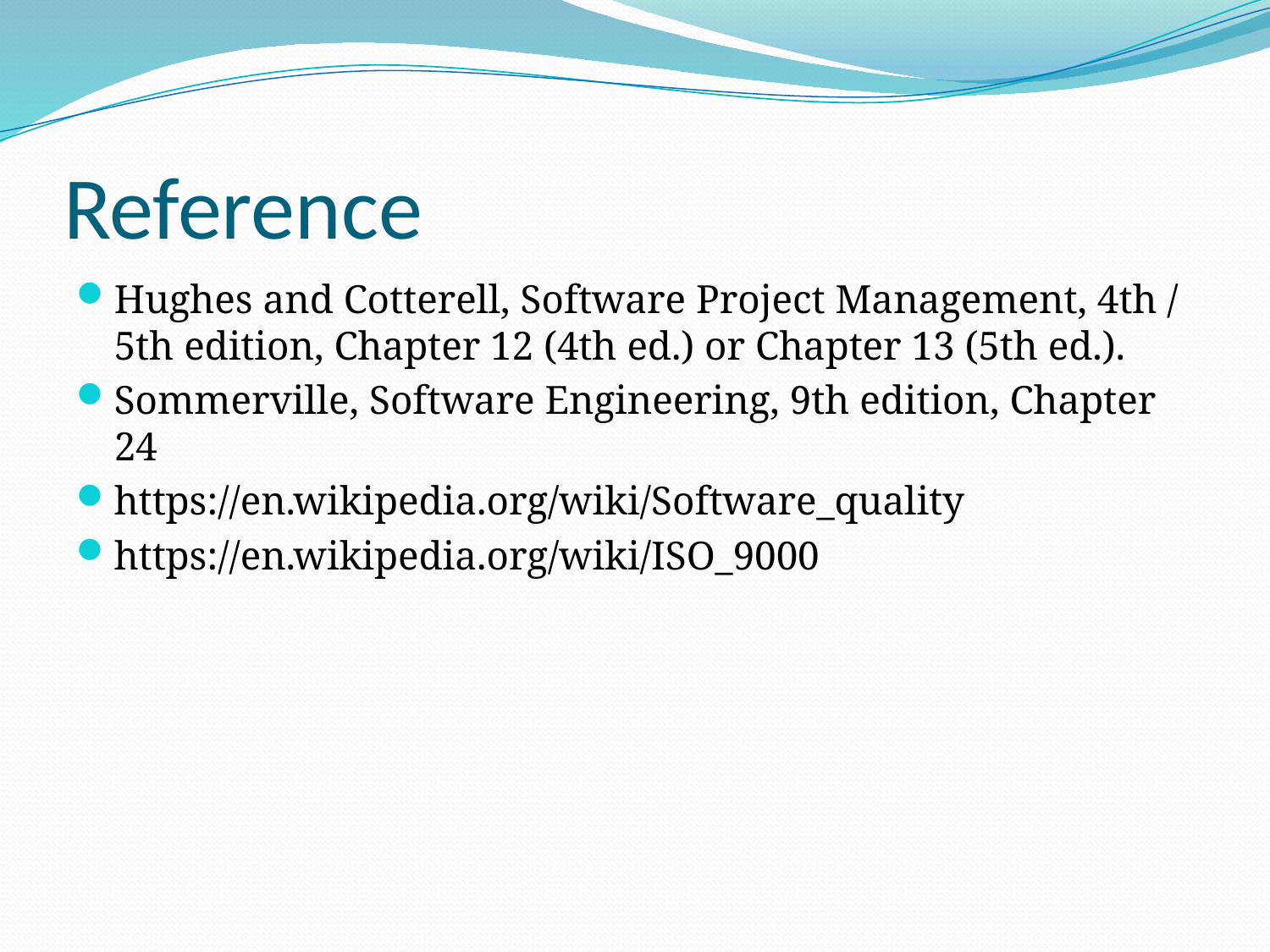

# Reference
Hughes and Cotterell, Software Project Management, 4th / 5th edition, Chapter 12 (4th ed.) or Chapter 13 (5th ed.).
Sommerville, Software Engineering, 9th edition, Chapter 24
https://en.wikipedia.org/wiki/Software_quality
https://en.wikipedia.org/wiki/ISO_9000